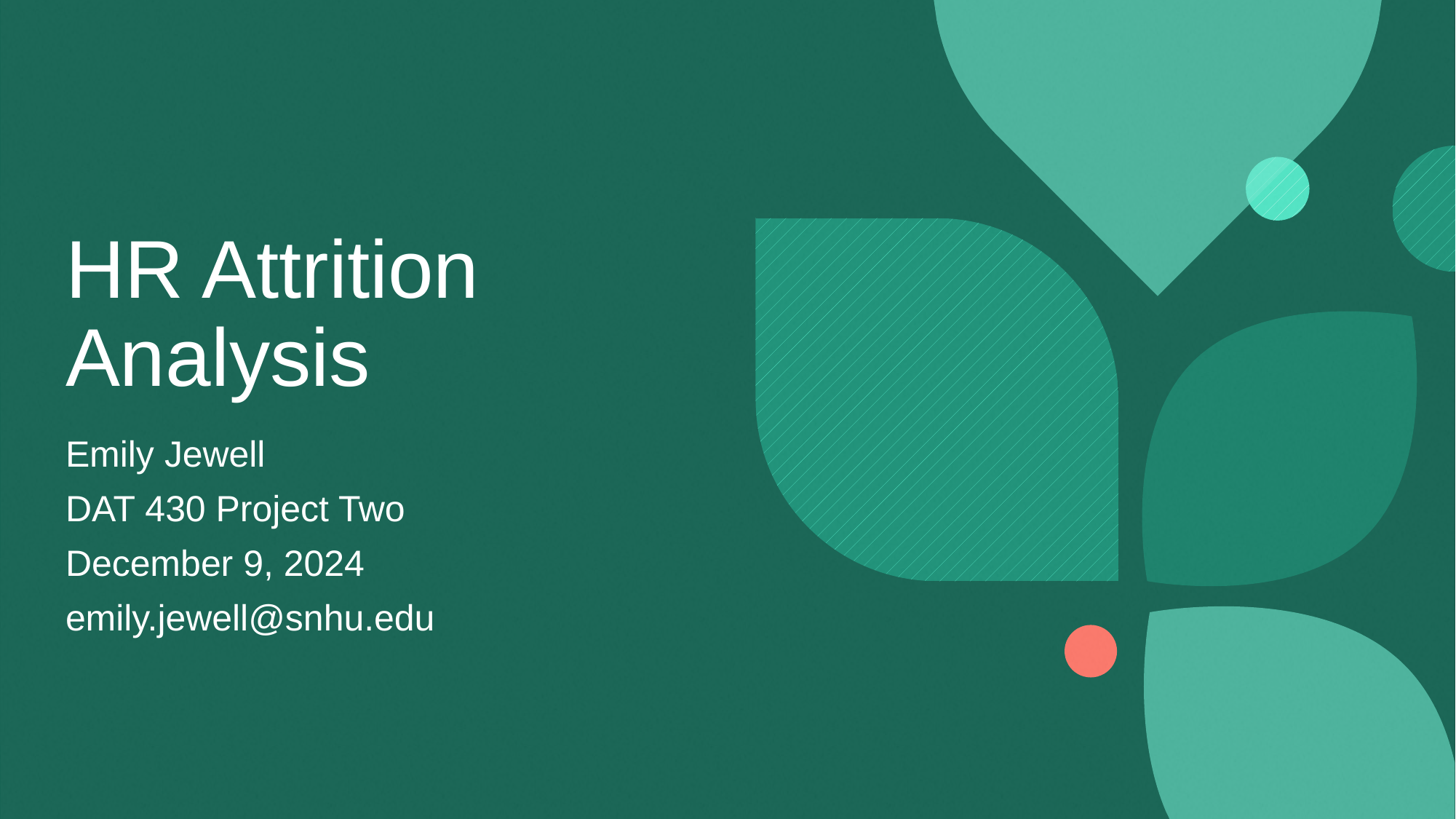

# HR Attrition Analysis
Emily Jewell
DAT 430 Project Two
December 9, 2024
emily.jewell@snhu.edu